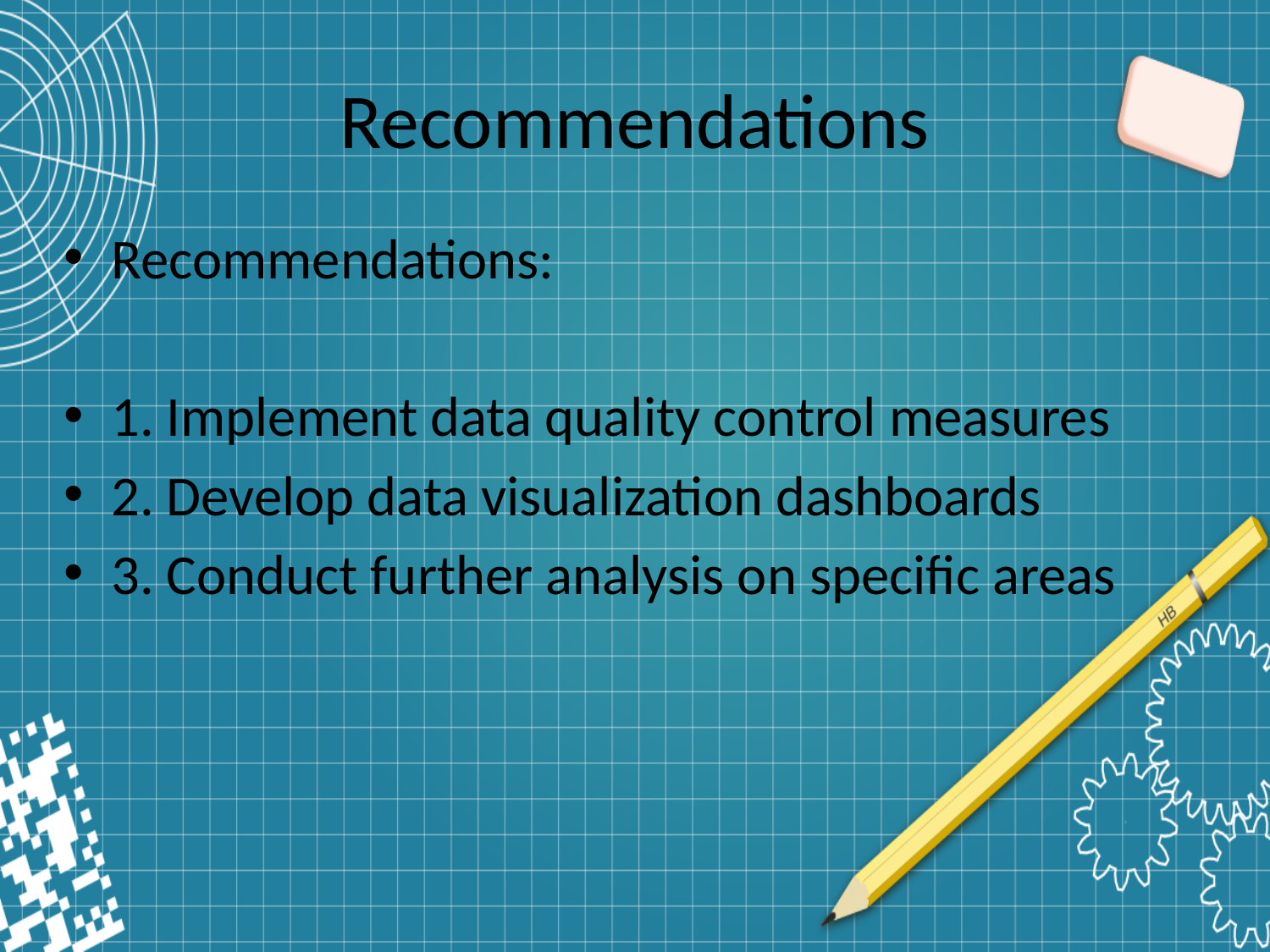

# Recommendations
Recommendations:

1. Implement data quality control measures
2. Develop data visualization dashboards
3. Conduct further analysis on specific areas